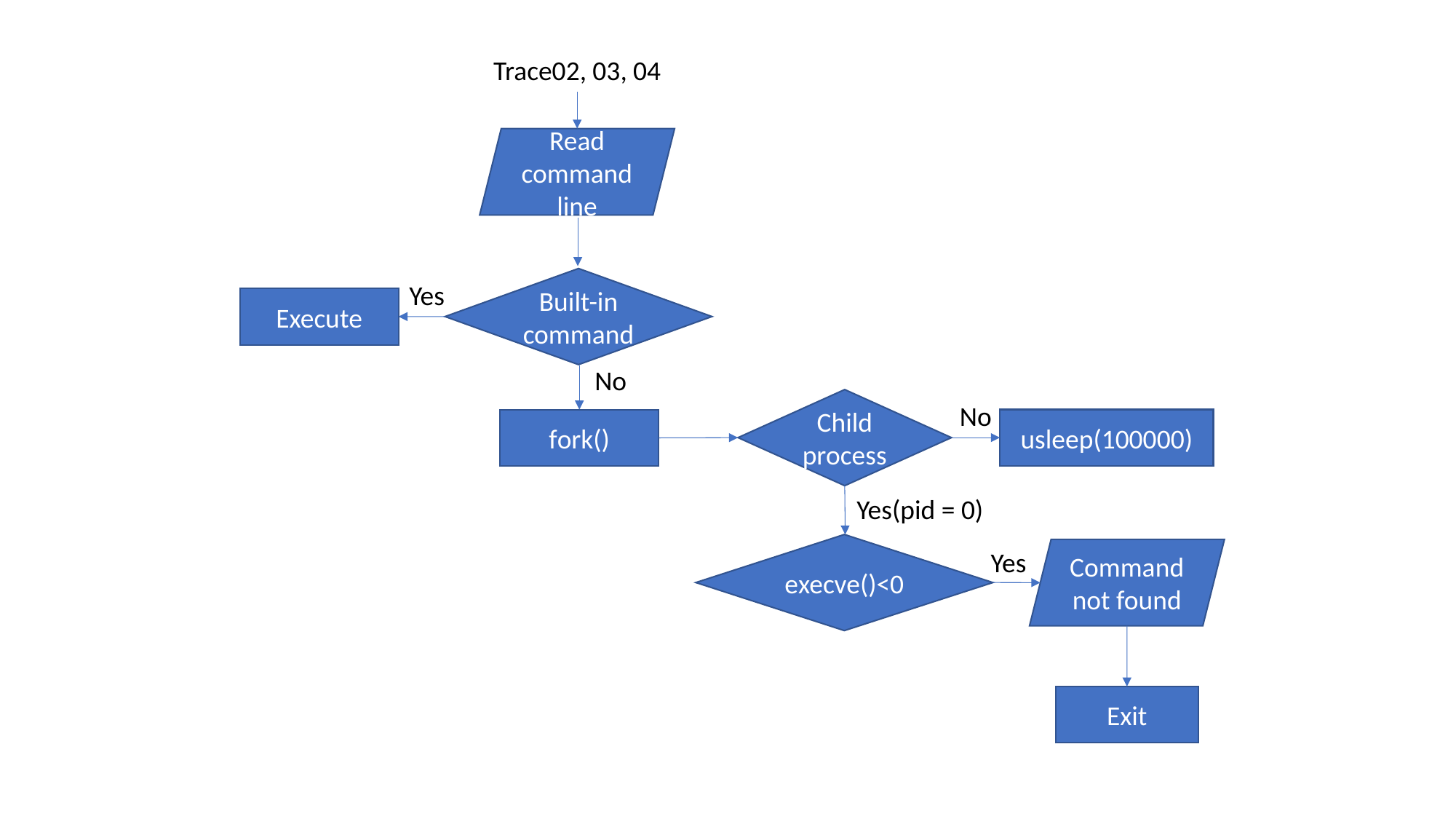

Trace02, 03, 04
Read command line
Built-in command
Yes
Execute
No
Child process
No
usleep(100000)
fork()
Yes(pid = 0)
execve()<0
Command not found
Yes
Exit